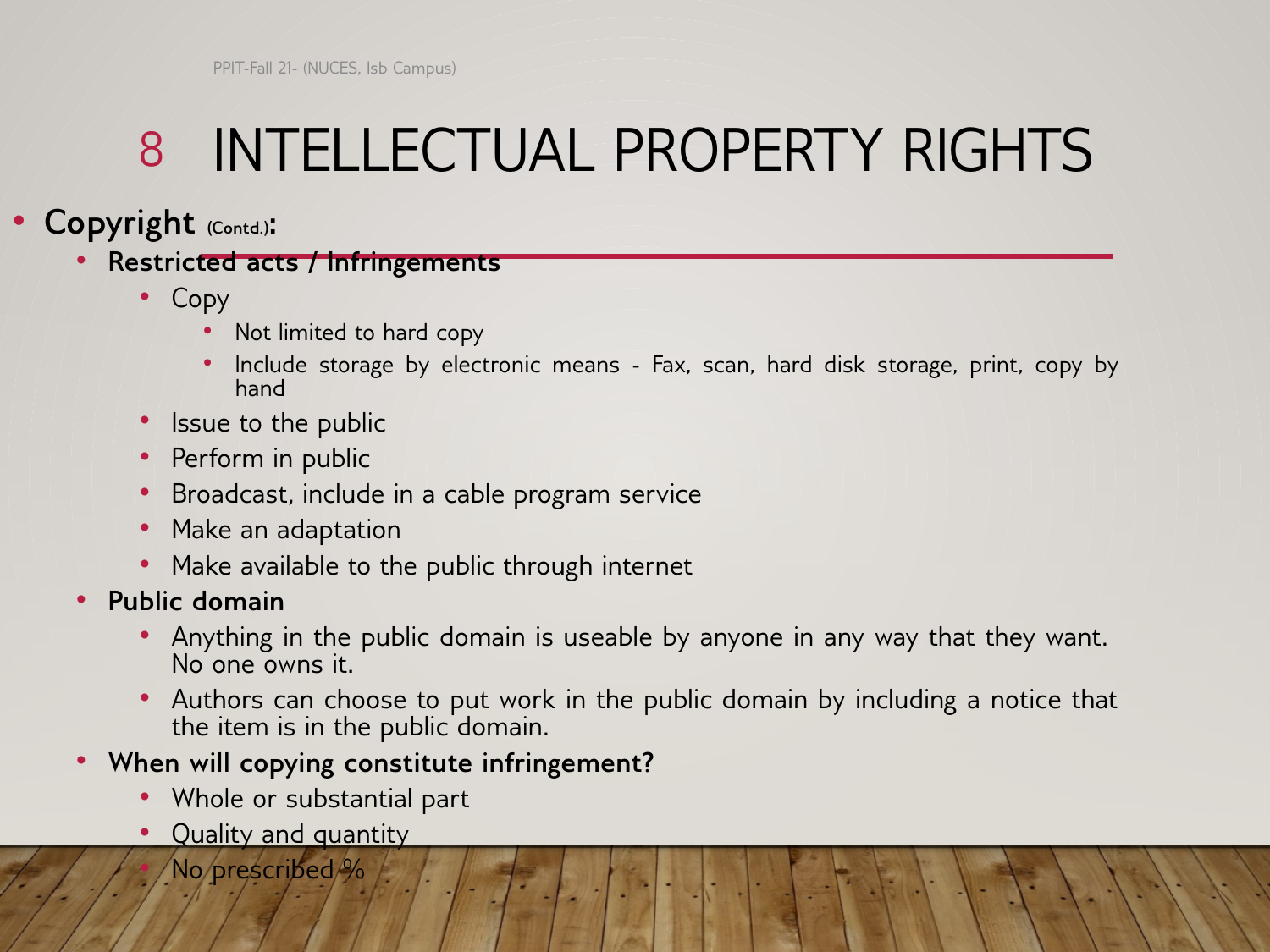

PPIT-Fall 21- (NUCES, Isb Campus)
8
# Intellectual Property Rights
Copyright (Contd.):
Restricted acts / Infringements
Copy
Not limited to hard copy
Include storage by electronic means - Fax, scan, hard disk storage, print, copy by hand
Issue to the public
Perform in public
Broadcast, include in a cable program service
Make an adaptation
Make available to the public through internet
Public domain
Anything in the public domain is useable by anyone in any way that they want.  No one owns it.
Authors can choose to put work in the public domain by including a notice that the item is in the public domain.
When will copying constitute infringement?
Whole or substantial part
Quality and quantity
No prescribed %